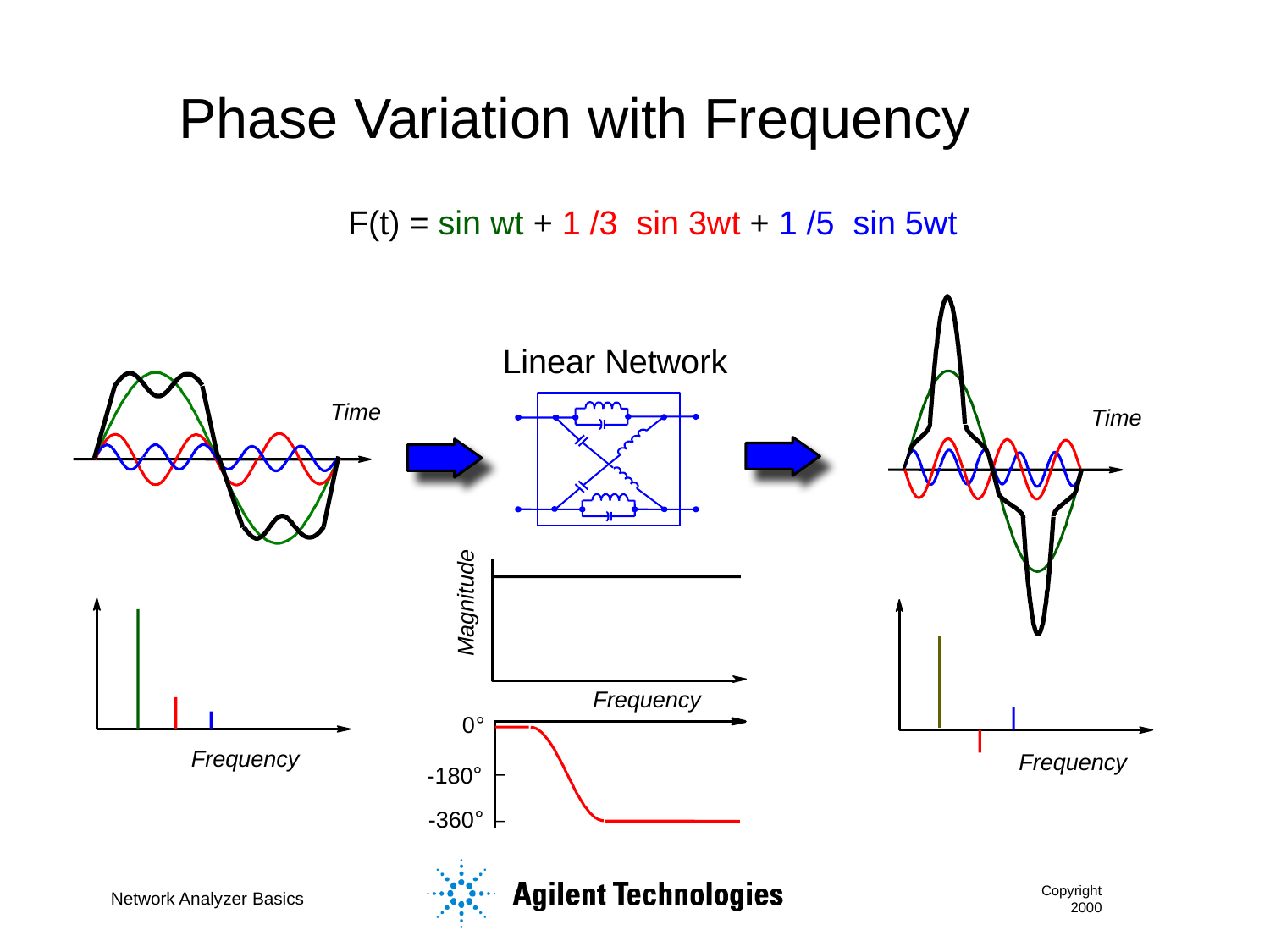

Phase Variation with Frequency
F(t) = sin wt + 1 /3  sin 3wt + 1 /5  sin 5wt

Linear Network

Time

Time

Magnitude

Frequency

0

°

Frequency
Frequency
-180
°

-360
°

Copyright 2000
Network Analyzer Basics